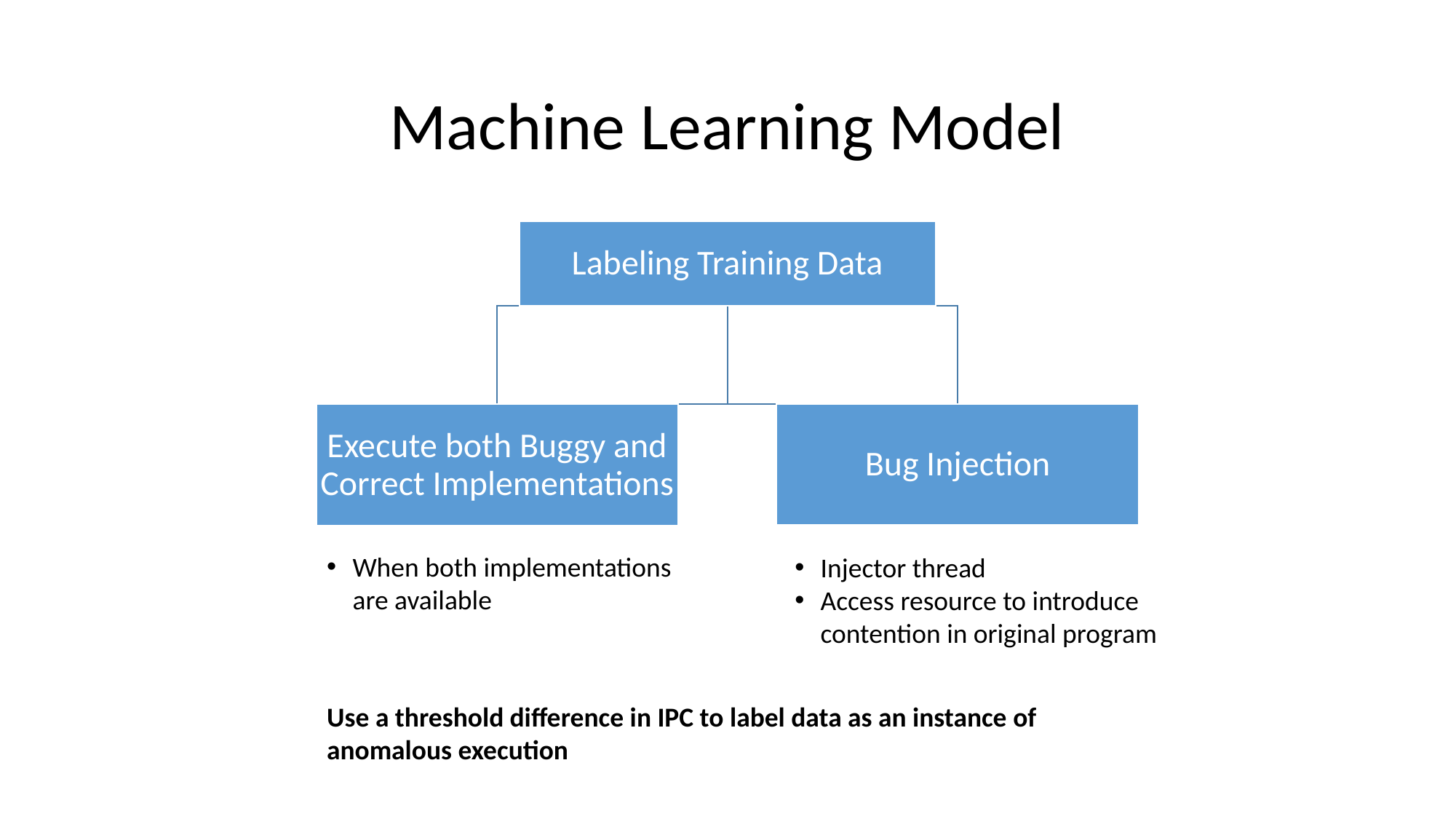

Machine Learning Model
Labeling Training Data

Execute both Buggy and Correct Implementations
Bug Injection
When both implementations are available
Injector thread
Access resource to introduce contention in original program
Use a threshold difference in IPC to label data as an instance of anomalous execution